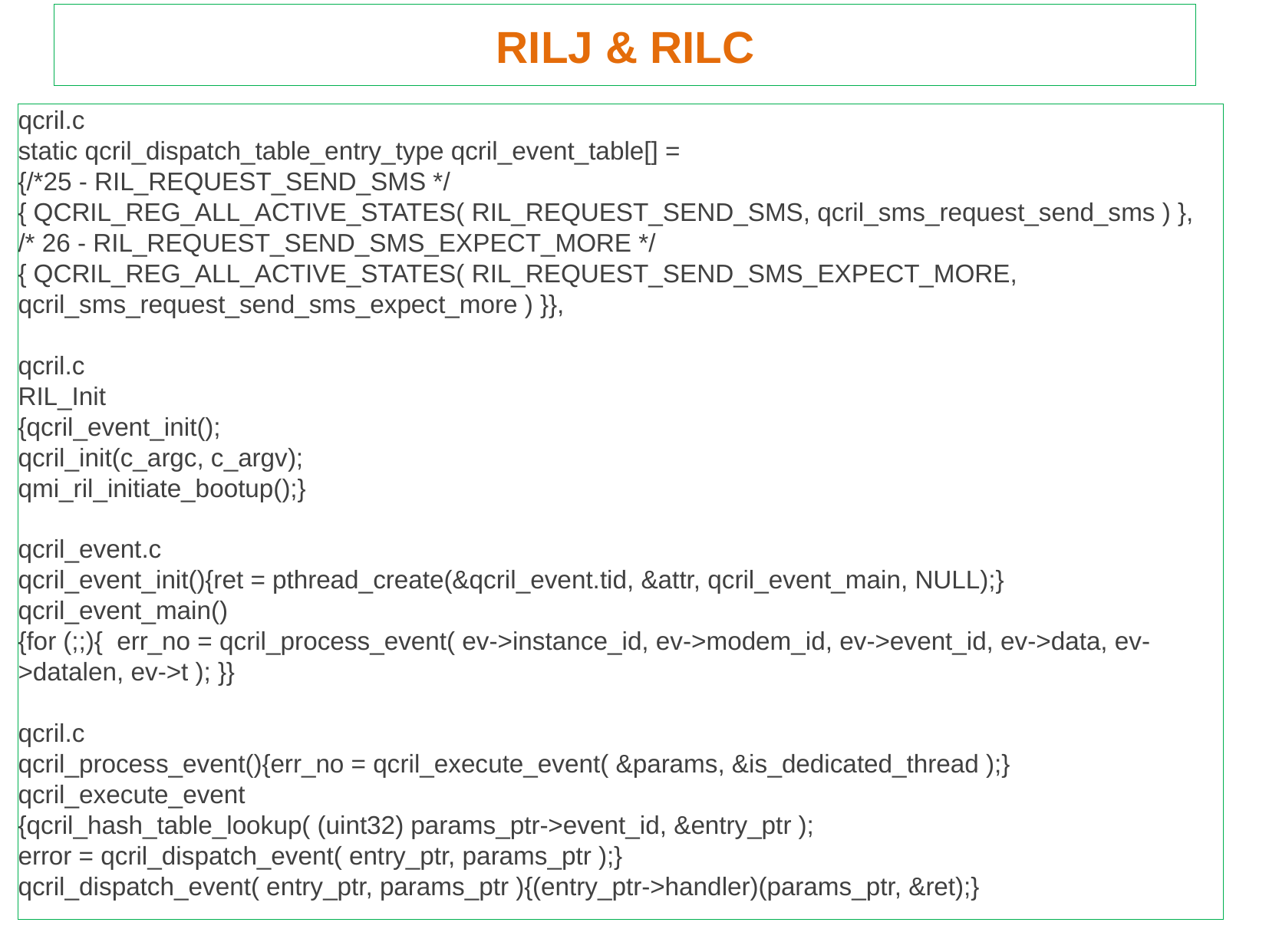

RILJ & RILC
qcril.c
static qcril_dispatch_table_entry_type qcril_event_table[] =
{/*25 - RIL_REQUEST_SEND_SMS */
{ QCRIL_REG_ALL_ACTIVE_STATES( RIL_REQUEST_SEND_SMS, qcril_sms_request_send_sms ) },
/* 26 - RIL_REQUEST_SEND_SMS_EXPECT_MORE */
{ QCRIL_REG_ALL_ACTIVE_STATES( RIL_REQUEST_SEND_SMS_EXPECT_MORE, qcril_sms_request_send_sms_expect_more ) }},

qcril.c
RIL_Init
{qcril_event_init();
qcril_init(c_argc, c_argv);
qmi_ril_initiate_bootup();}

qcril_event.c
qcril_event_init(){ret = pthread_create(&qcril_event.tid, &attr, qcril_event_main, NULL);}
qcril_event_main()
{for (;;){  err_no = qcril_process_event( ev->instance_id, ev->modem_id, ev->event_id, ev->data, ev->datalen, ev->t ); }}

qcril.c
qcril_process_event(){err_no = qcril_execute_event( &params, &is_dedicated_thread );}
qcril_execute_event
{qcril_hash_table_lookup( (uint32) params_ptr->event_id, &entry_ptr );
error = qcril_dispatch_event( entry_ptr, params_ptr );}
qcril_dispatch_event( entry_ptr, params_ptr ){(entry_ptr->handler)(params_ptr, &ret);}